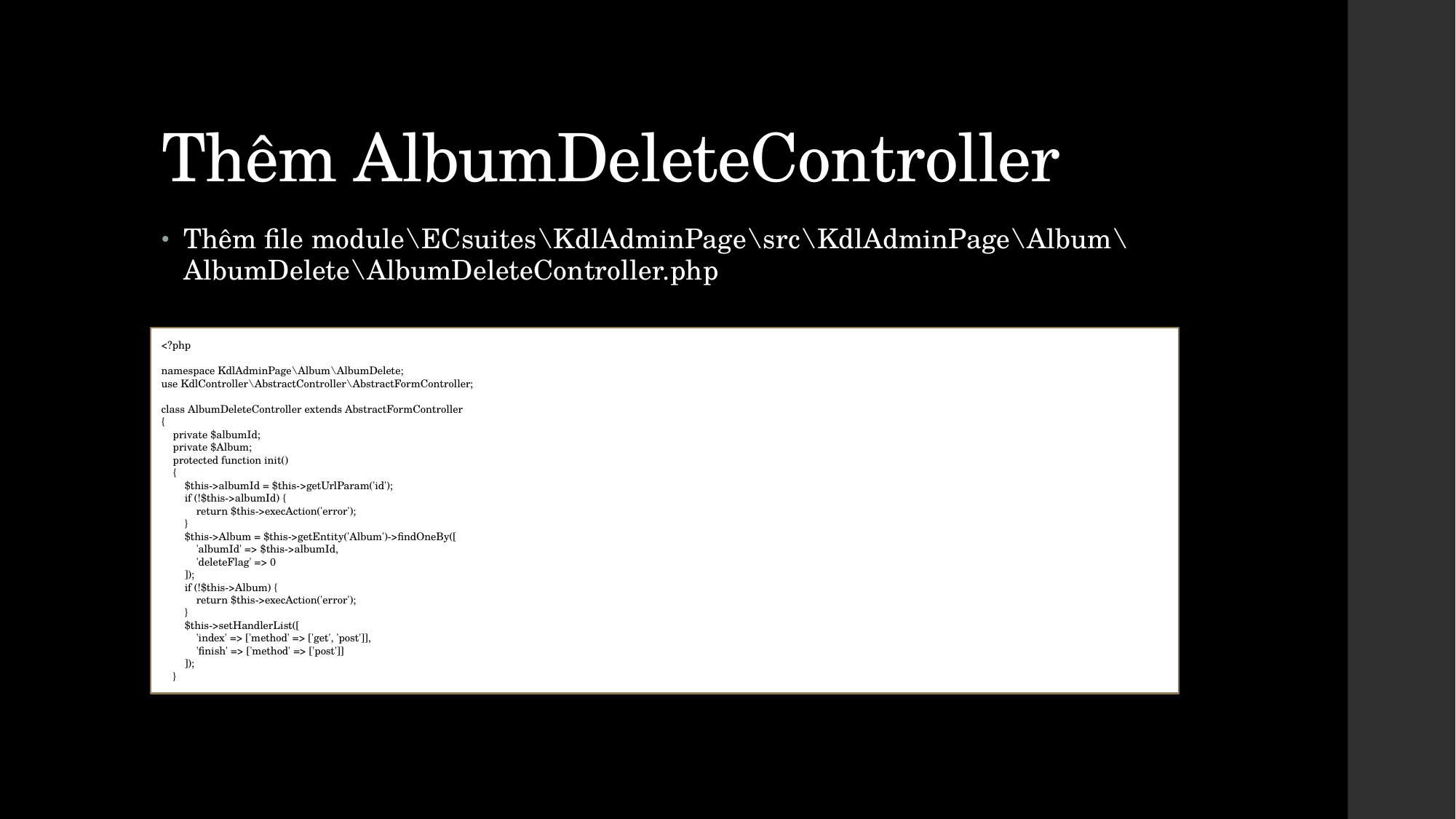

# Thêm AlbumDeleteController
Thêm file module\ECsuites\KdlAdminPage\src\KdlAdminPage\Album\AlbumDelete\AlbumDeleteController.php
<?php

namespace KdlAdminPage\Album\AlbumDelete;
use KdlController\AbstractController\AbstractFormController;

class AlbumDeleteController extends AbstractFormController
{
    private $albumId;
    private $Album;
    protected function init()
    {
        $this->albumId = $this->getUrlParam('id');
        if (!$this->albumId) {
            return $this->execAction('error');
        }
        $this->Album = $this->getEntity('Album')->findOneBy([
            'albumId' => $this->albumId,
            'deleteFlag' => 0
        ]);
        if (!$this->Album) {
            return $this->execAction('error');
        }
        $this->setHandlerList([
            'index' => ['method' => ['get', 'post']],
            'finish' => ['method' => ['post']]
        ]);
    }